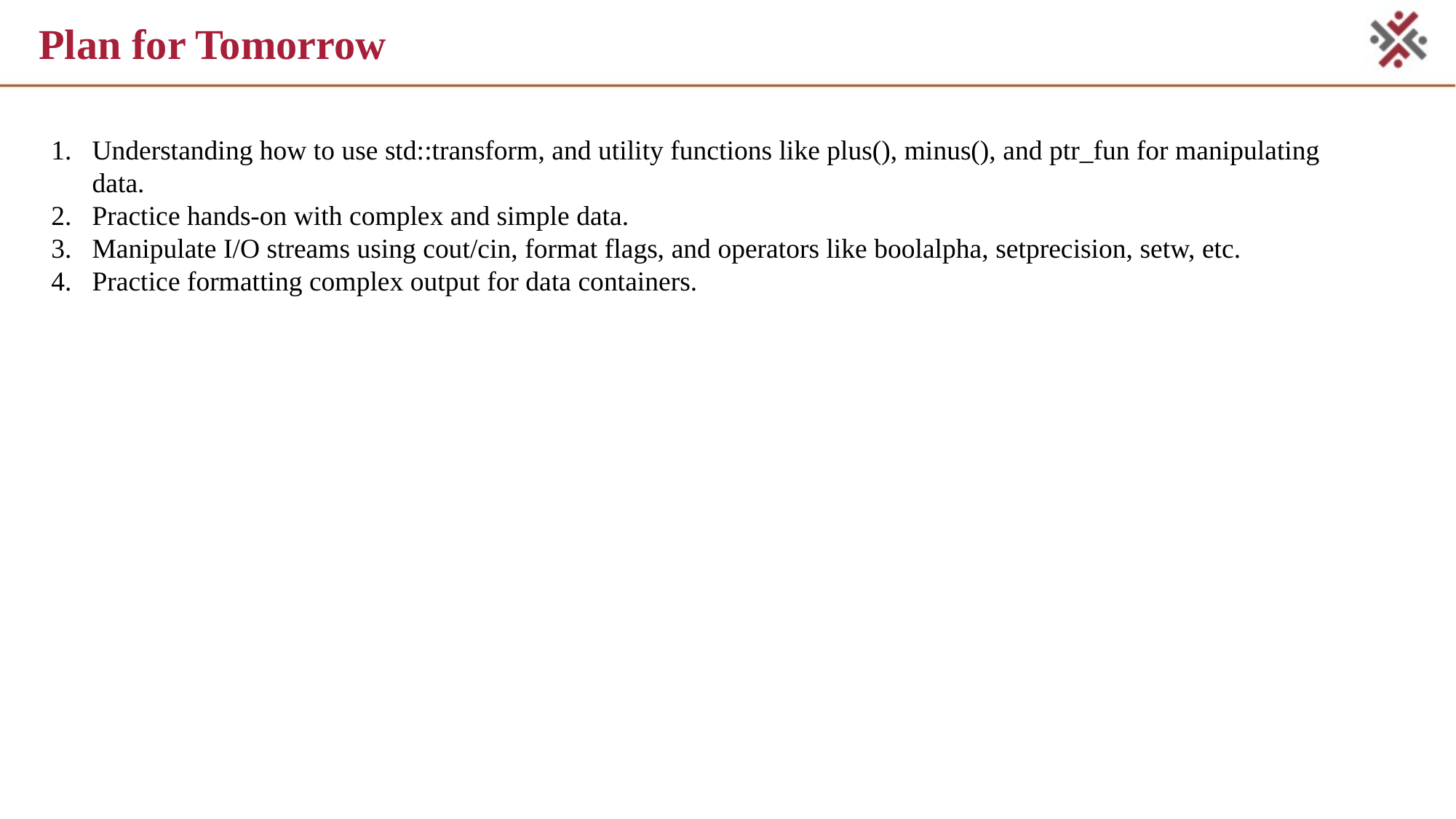

# Plan for Tomorrow
Understanding how to use std::transform, and utility functions like plus(), minus(), and ptr_fun for manipulating data.
Practice hands-on with complex and simple data.
Manipulate I/O streams using cout/cin, format flags, and operators like boolalpha, setprecision, setw, etc.
Practice formatting complex output for data containers.